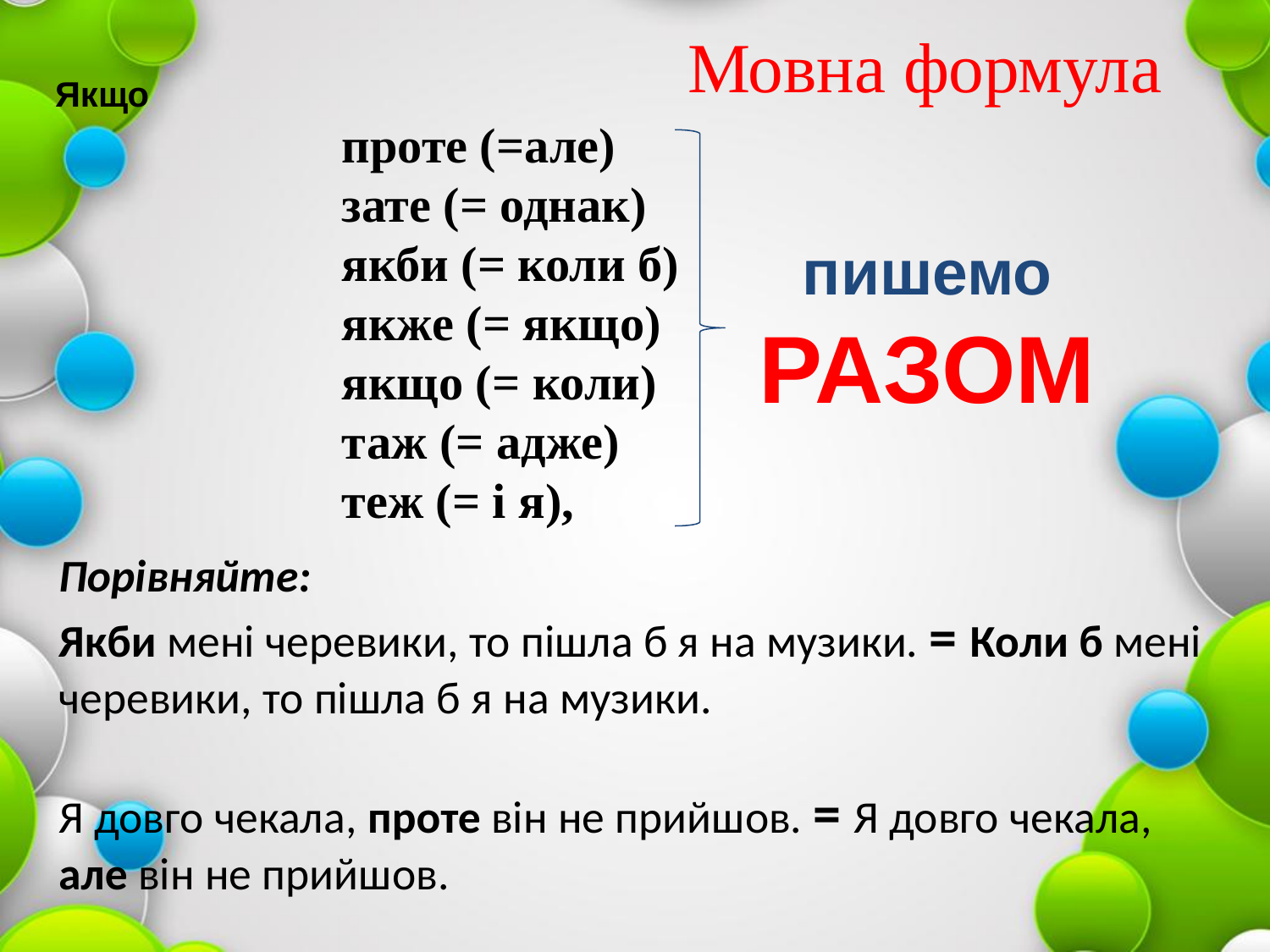

Мовна формула
Якщо
проте (=але)
зате (= однак)
якби (= коли б)
якже (= якщо)
якщо (= коли)
таж (= адже)
теж (= і я),

пишемо
РАЗОМ
# Порівняйте: Якби мені черевики, то пішла б я на музики. = Коли б мені черевики, то пішла б я на музики. Я довго чекала, проте він не прийшов. = Я довго чекала, але він не прийшов.